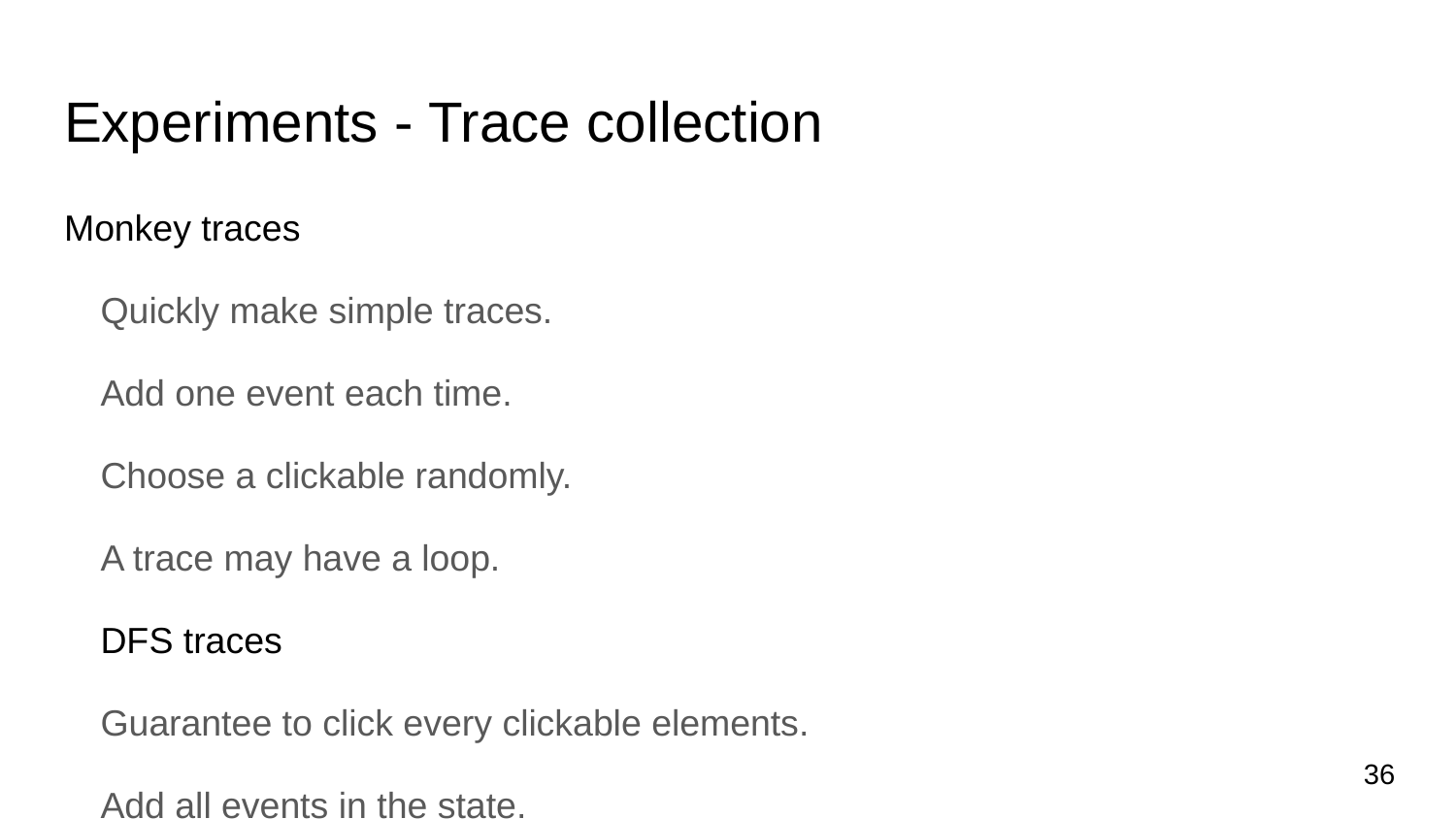

# Experiments - Trace collection
Monkey traces
Quickly make simple traces.
Add one event each time.
Choose a clickable randomly.
A trace may have a loop.
DFS traces
Guarantee to click every clickable elements.
Add all events in the state.
Add an event when a new state occurs only.
36